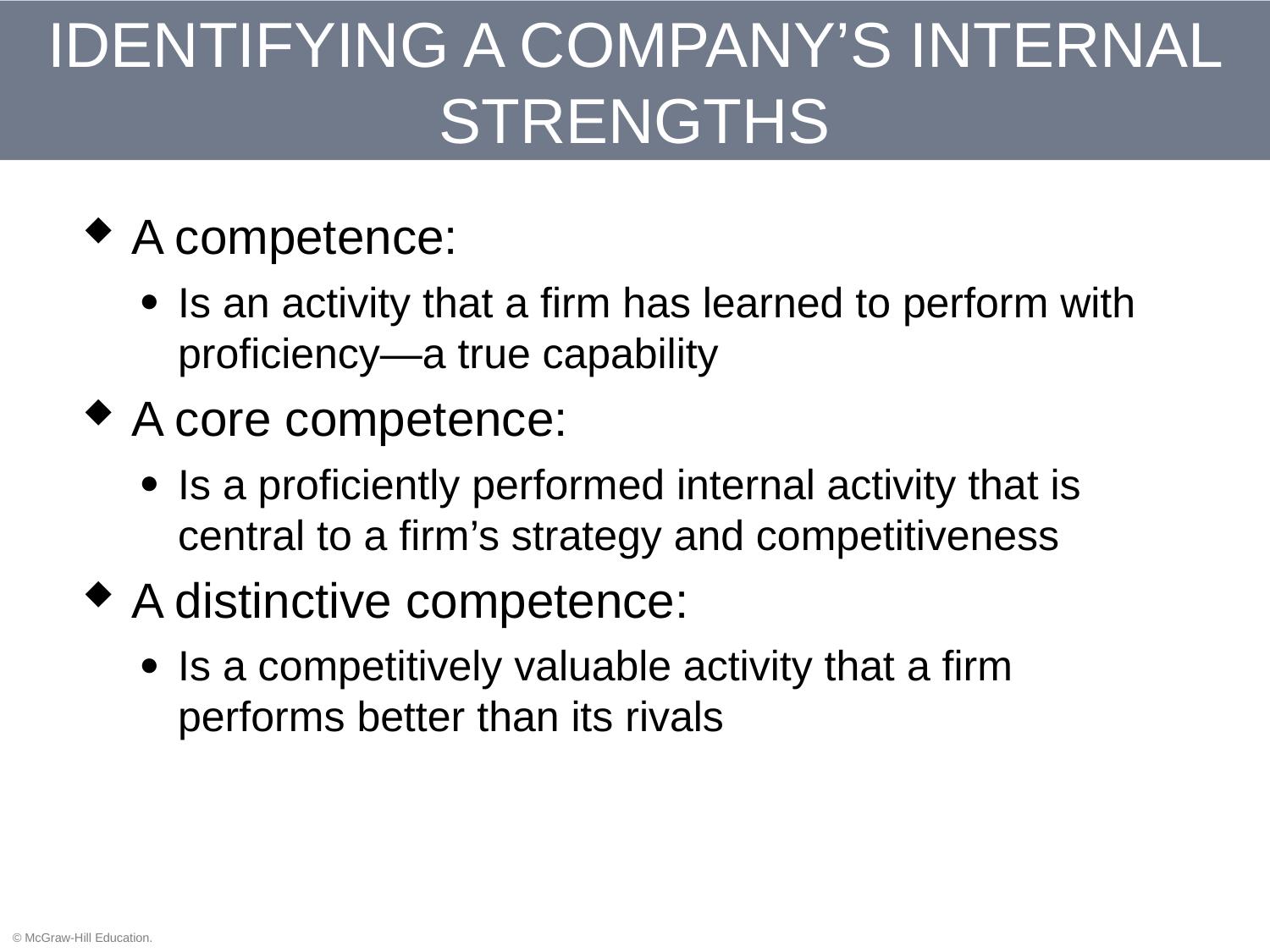

# IDENTIFYING A COMPANY’S INTERNAL STRENGTHS
A competence:
Is an activity that a firm has learned to perform with proficiency—a true capability
A core competence:
Is a proficiently performed internal activity that is central to a firm’s strategy and competitiveness
A distinctive competence:
Is a competitively valuable activity that a firm performs better than its rivals